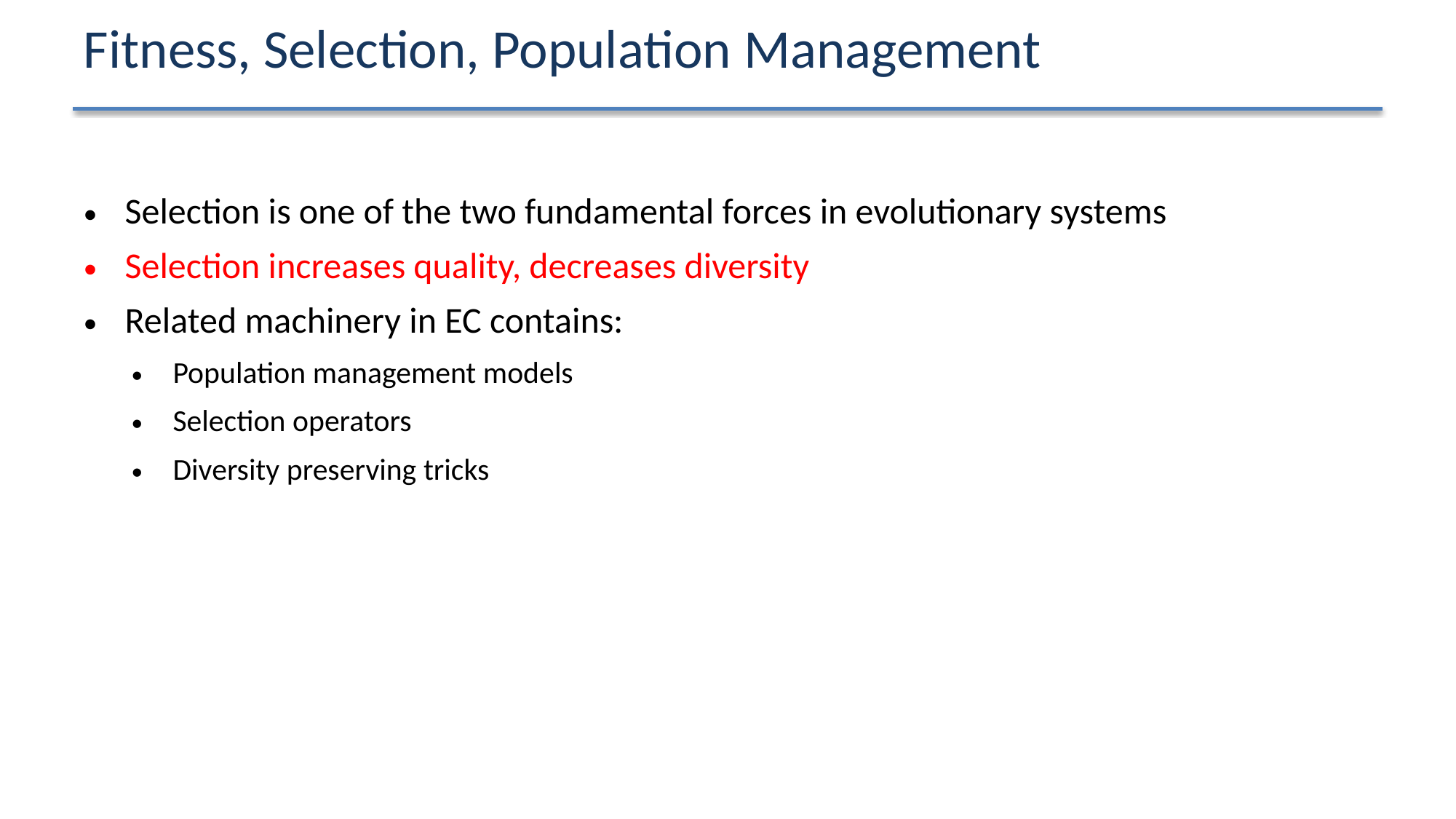

# Fitness, Selection, Population Management
Selection is one of the two fundamental forces in evolutionary systems
Selection increases quality, decreases diversity
Related machinery in EC contains:
Population management models
Selection operators
Diversity preserving tricks